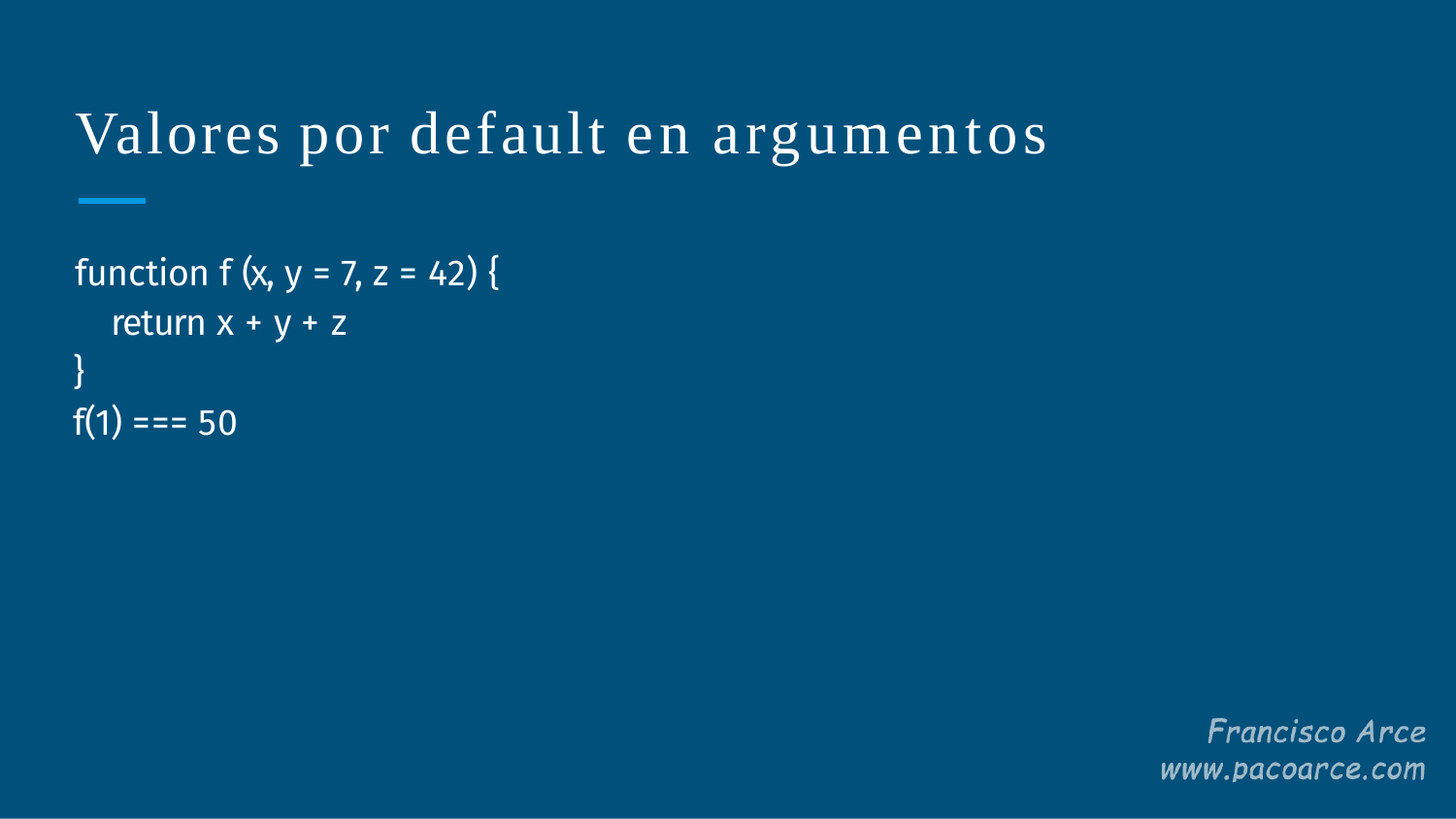

# Valores por default en argumentos

function f (x, y = 7, z = 42) {  return x + y + z
}
f(1) === 50